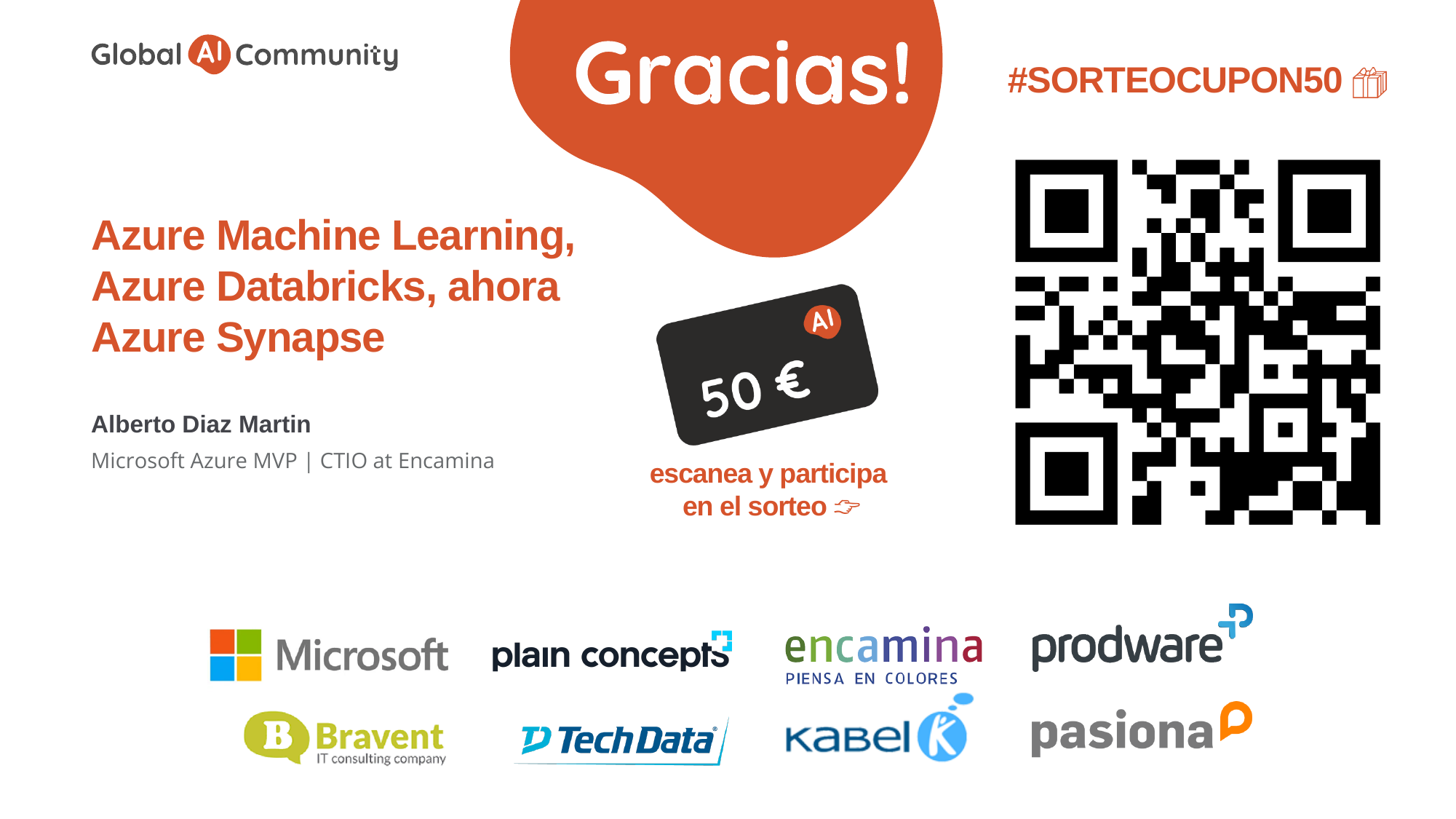

# Azure Machine Learning, Azure Databricks, ahora Azure Synapse
Alberto Diaz Martin

Microsoft Azure MVP | CTIO at Encamina